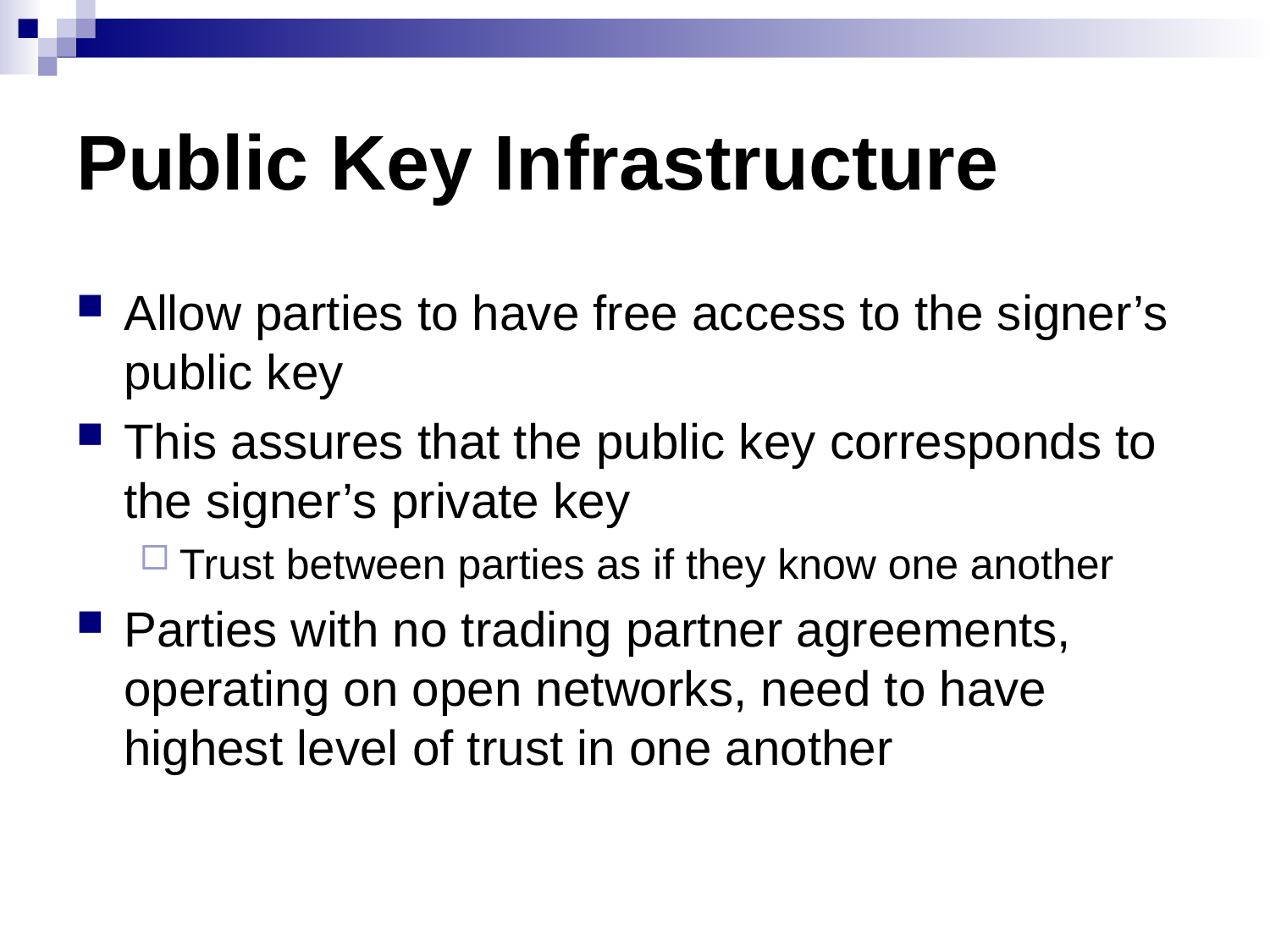

# Public Key Infrastructure
Allow parties to have free access to the signer’s public key
This assures that the public key corresponds to the signer’s private key
Trust between parties as if they know one another
Parties with no trading partner agreements, operating on open networks, need to have highest level of trust in one another